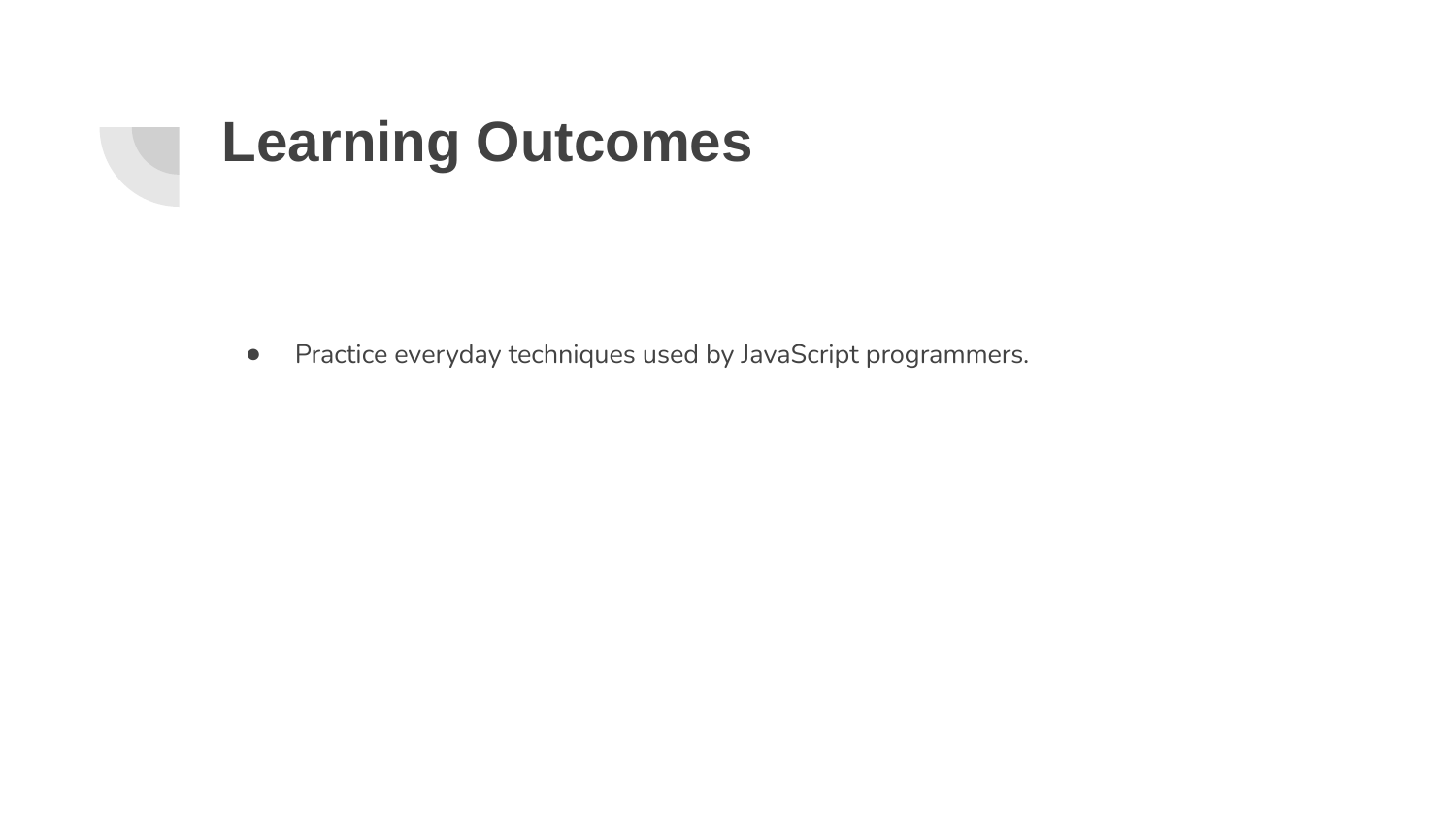

# Learning Outcomes
Practice everyday techniques used by JavaScript programmers.